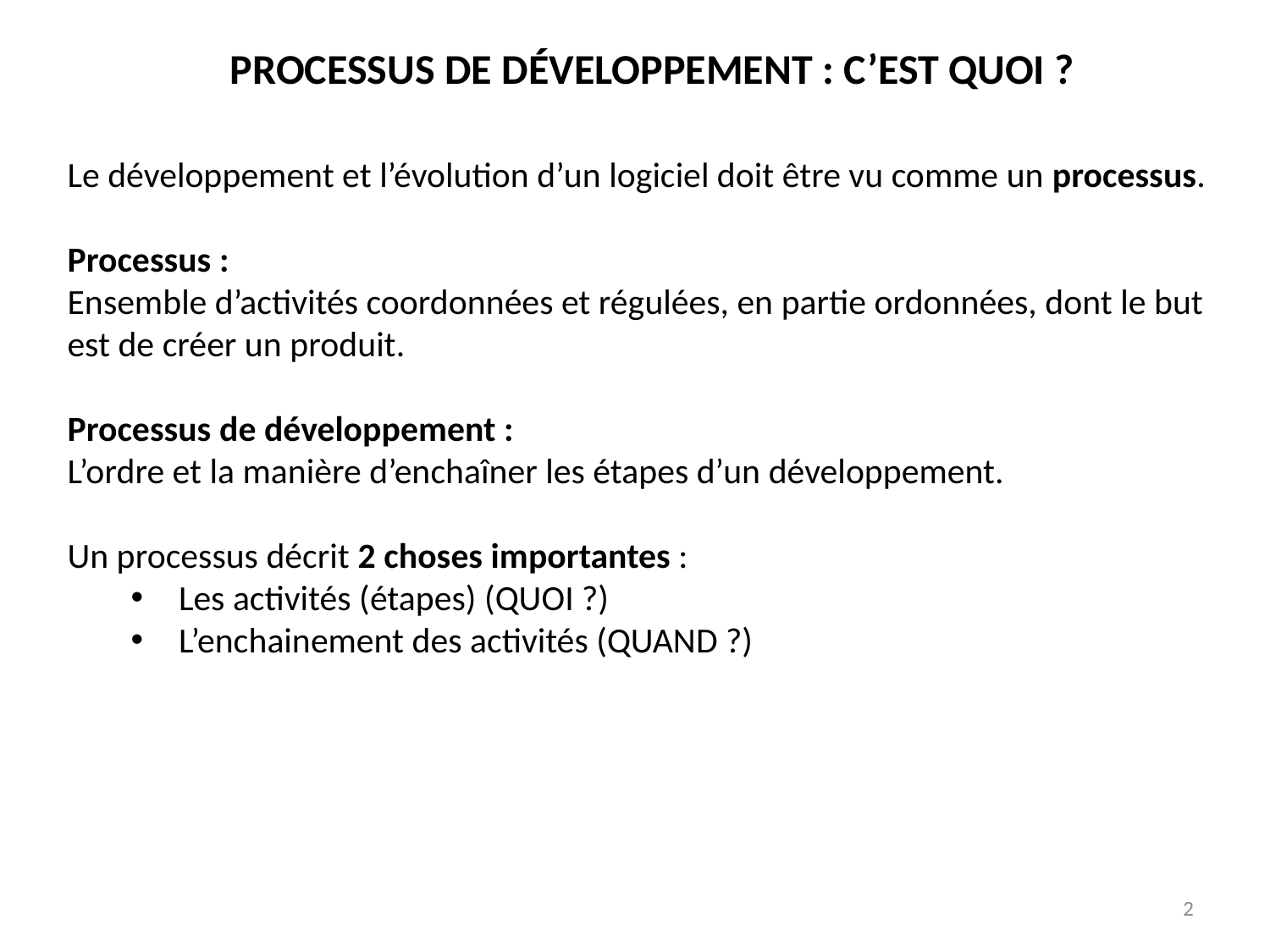

PROCESSUS DE DÉVELOPPEMENT : C’EST QUOI ?
Le développement et l’évolution d’un logiciel doit être vu comme un processus.

Processus :
Ensemble d’activités coordonnées et régulées, en partie ordonnées, dont le but est de créer un produit.

Processus de développement :
L’ordre et la manière d’enchaîner les étapes d’un développement.

Un processus décrit 2 choses importantes :
Les activités (étapes) (QUOI ?)
L’enchainement des activités (QUAND ?)

2